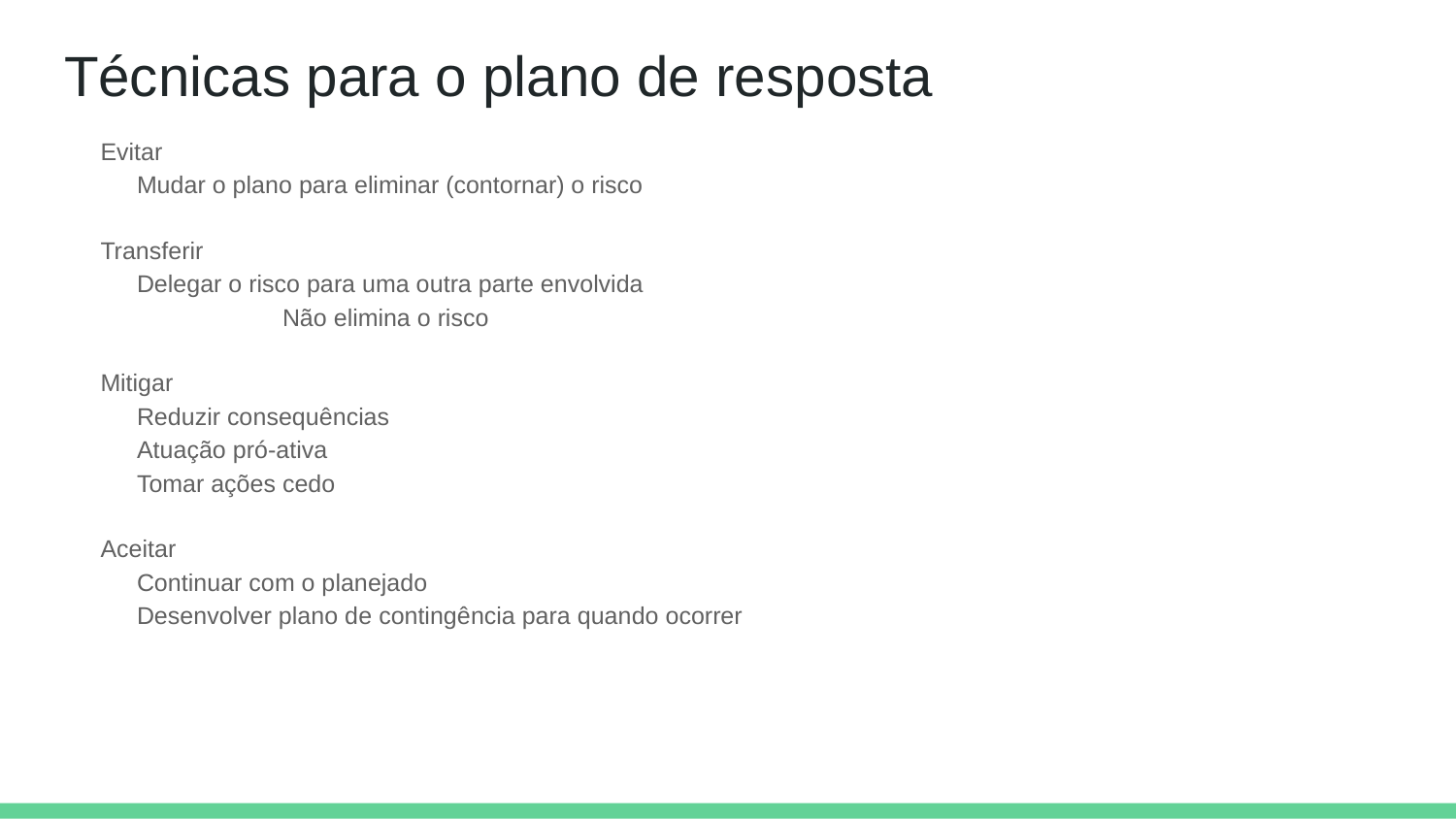

# Técnicas para o plano de resposta
Evitar
Mudar o plano para eliminar (contornar) o risco
Transferir
Delegar o risco para uma outra parte envolvida
	Não elimina o risco
Mitigar
Reduzir consequências
Atuação pró-ativa
Tomar ações cedo
Aceitar
Continuar com o planejado
Desenvolver plano de contingência para quando ocorrer